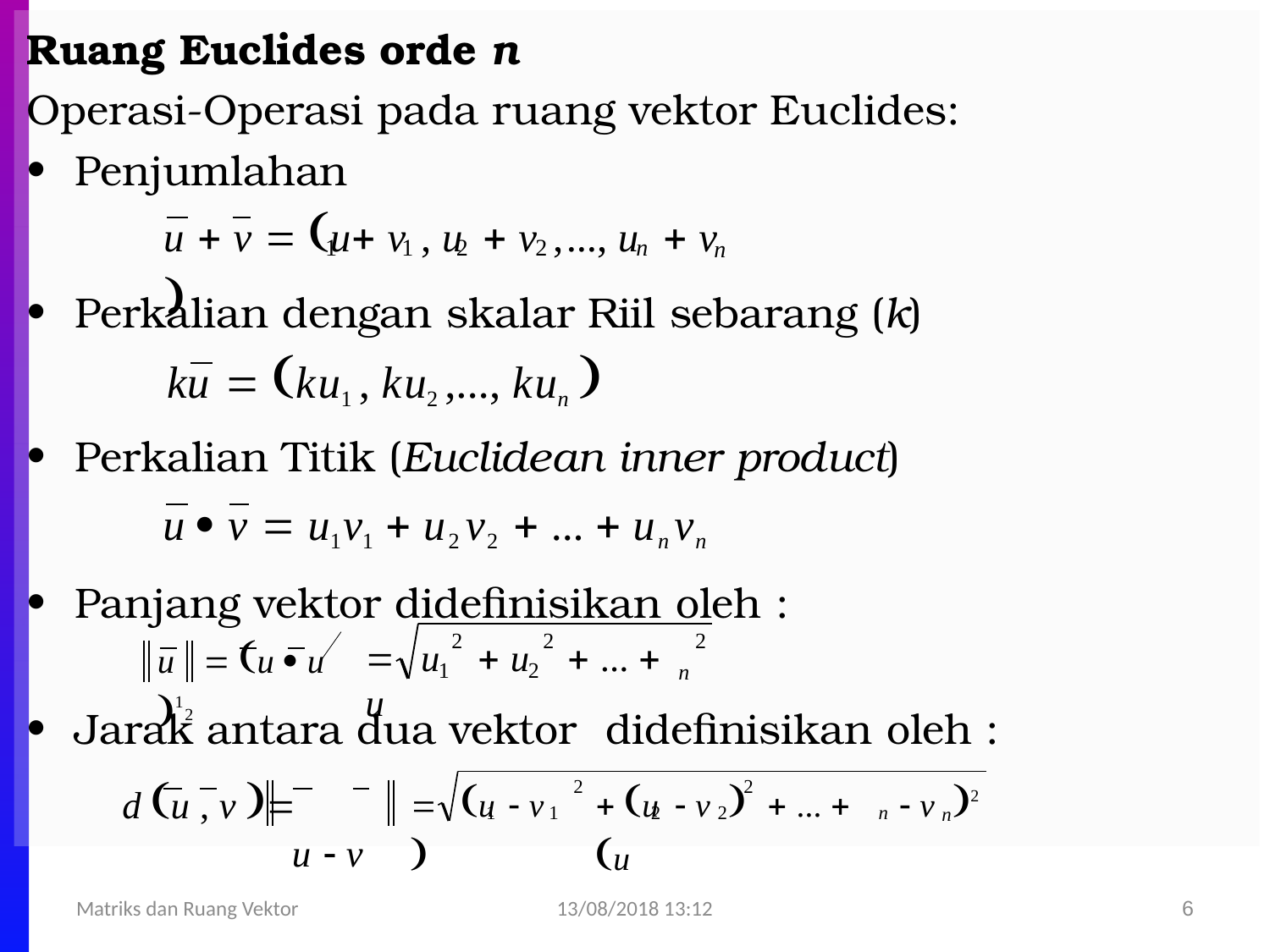

Ruang Euclides orde n
Operasi-Operasi pada ruang vektor Euclides:
Penjumlahan
u + v = (u	+ v , u	+ v	,..., u	+ v	)

1	1	2	2	n
n
Perkalian dengan skalar Riil sebarang (k)
ku = (ku1 , ku2 ,..., kun )
Perkalian Titik (Euclidean inner product)
u • v = u1v1  + u2 v2  + ... + unvn
Panjang vektor didefinisikan oleh :

2	2	2
u	= (u • u )12

=	u	+ u	+ ... + u

1	2
n

Jarak antara dua vektor
didefinisikan oleh :
d (u , v )=	u − v

=	(u	− v  )
+ (u	− v  )	+ ... + (u
− v  )2
2
2

1	1
2	2	n
n

13/08/2018 13:12
Matriks dan Ruang Vektor
6